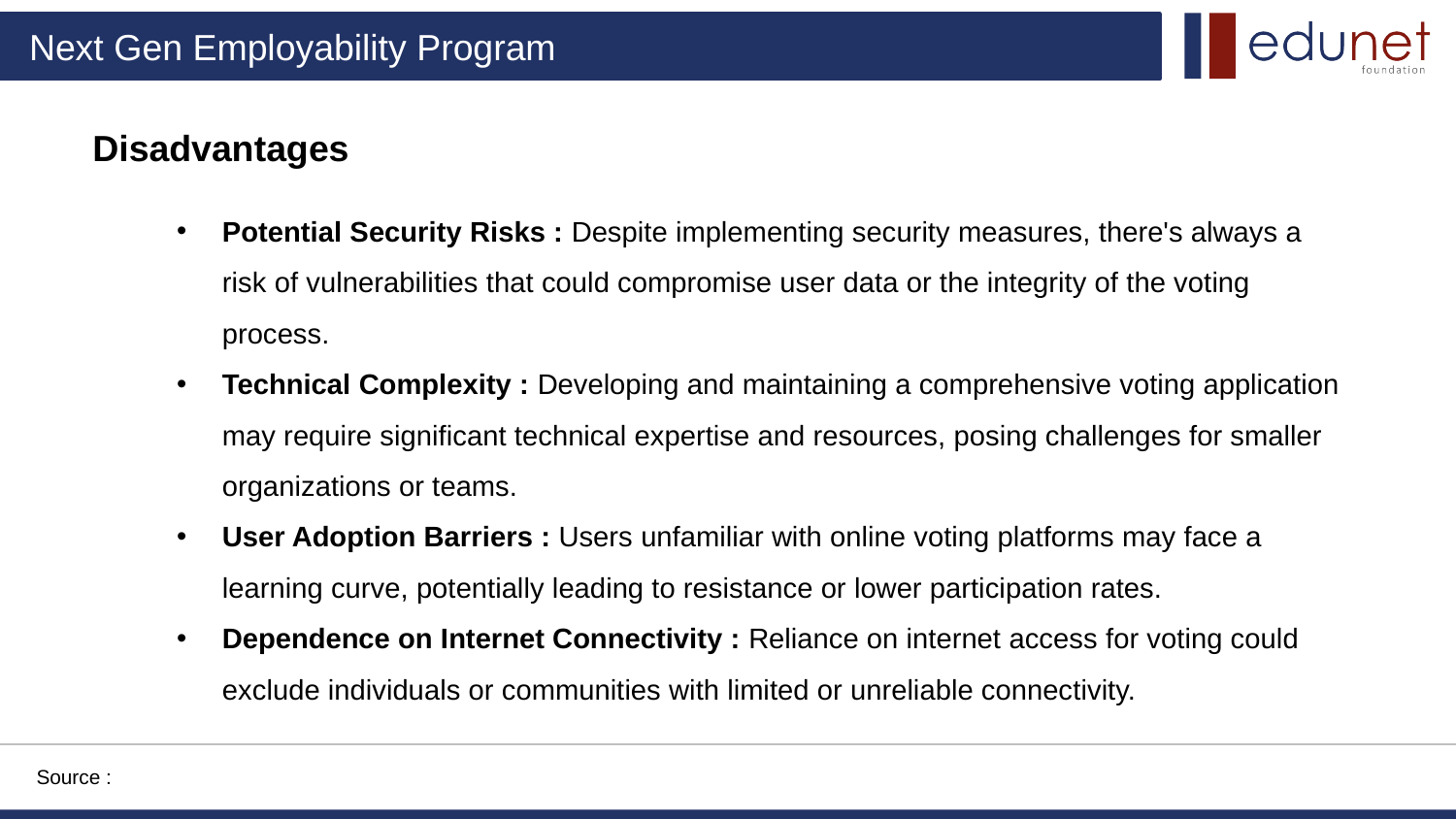

Disadvantages
Potential Security Risks : Despite implementing security measures, there's always a risk of vulnerabilities that could compromise user data or the integrity of the voting process.
Technical Complexity : Developing and maintaining a comprehensive voting application may require significant technical expertise and resources, posing challenges for smaller organizations or teams.
User Adoption Barriers : Users unfamiliar with online voting platforms may face a learning curve, potentially leading to resistance or lower participation rates.
Dependence on Internet Connectivity : Reliance on internet access for voting could exclude individuals or communities with limited or unreliable connectivity.
Source :